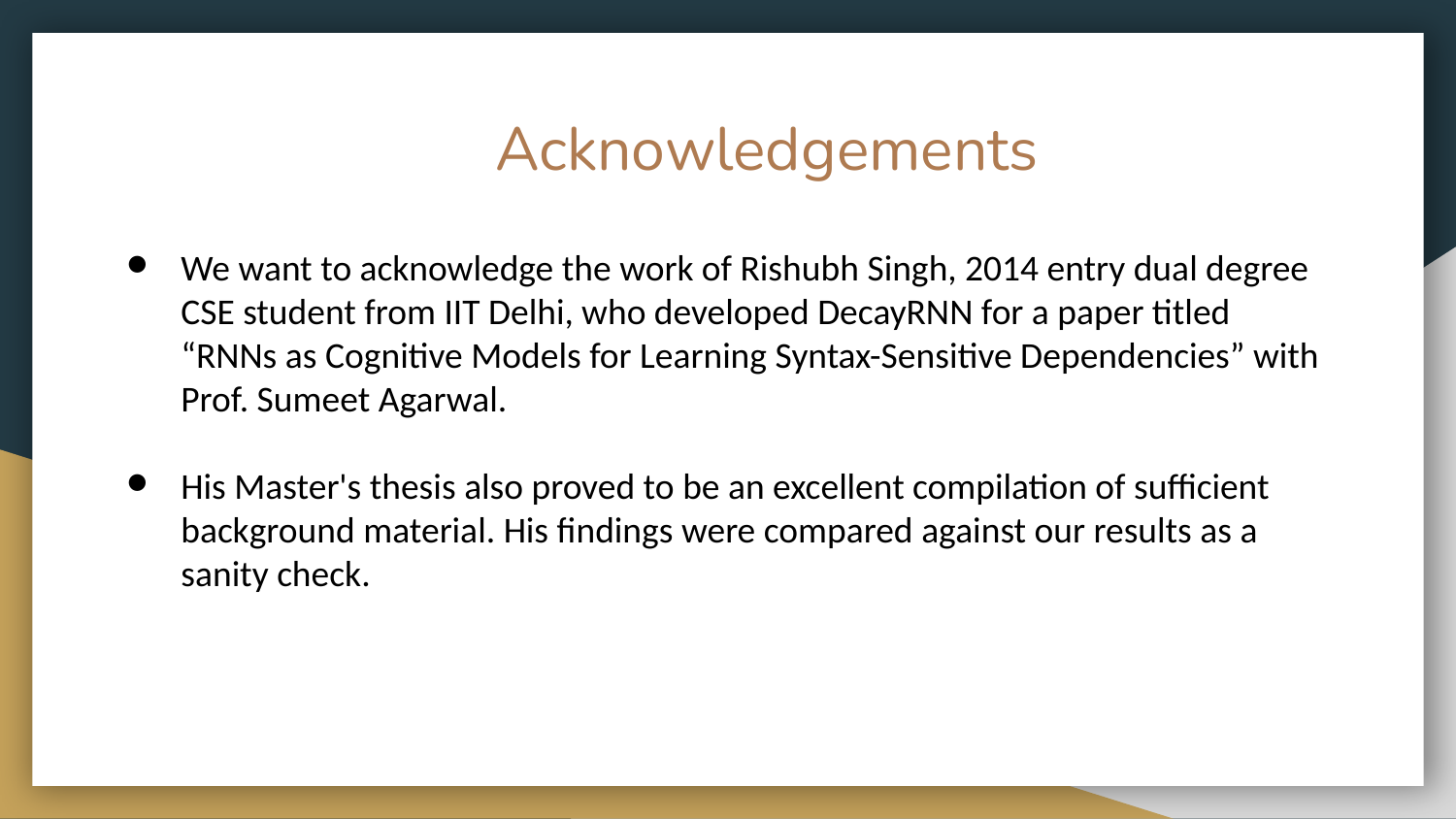

# Acknowledgements

We want to acknowledge the work of Rishubh Singh, 2014 entry dual degree CSE student from IIT Delhi, who developed DecayRNN for a paper titled “RNNs as Cognitive Models for Learning Syntax-Sensitive Dependencies” with Prof. Sumeet Agarwal.

His Master's thesis also proved to be an excellent compilation of sufficient background material. His findings were compared against our results as a sanity check.